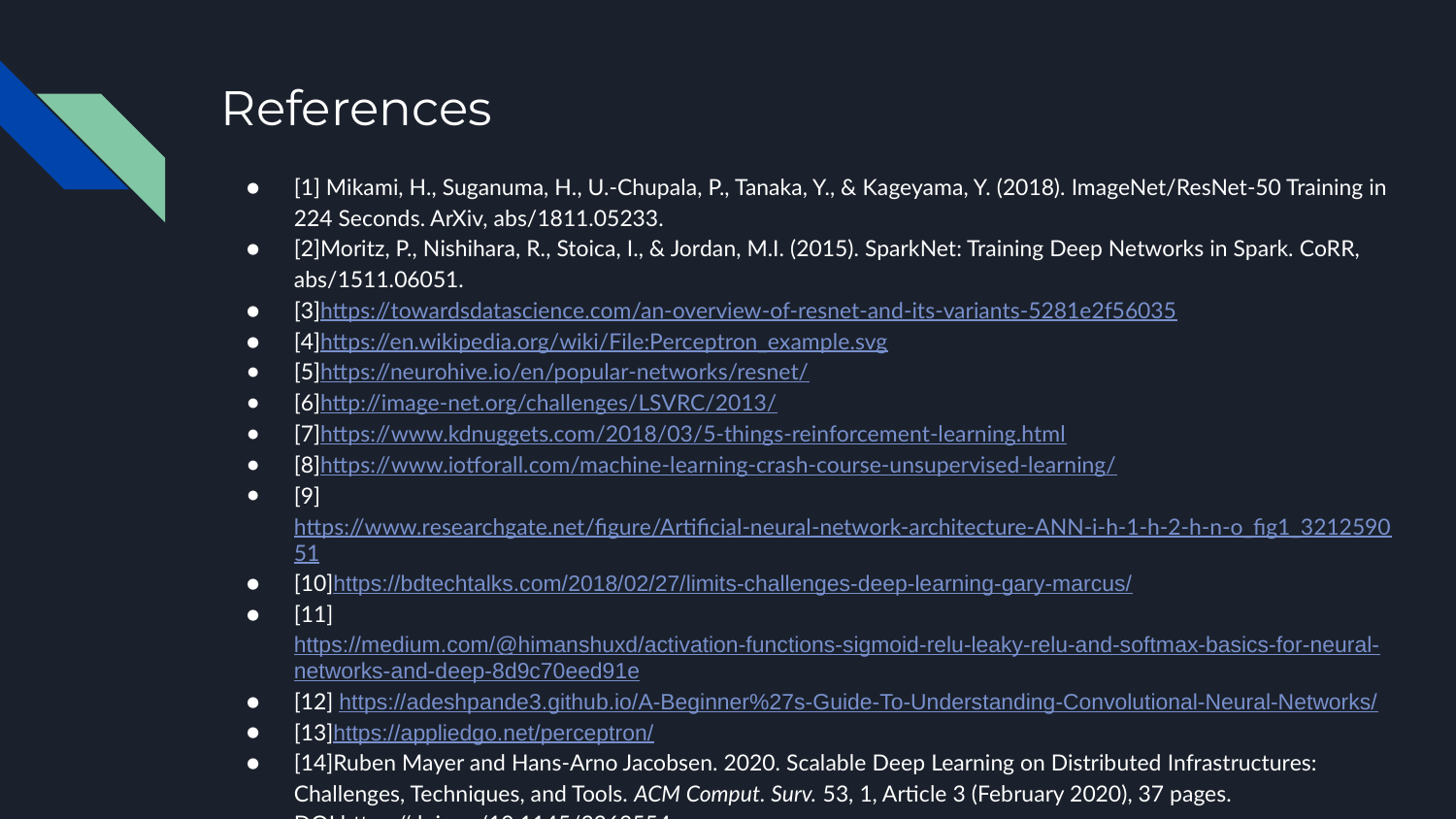

# References
[1] Mikami, H., Suganuma, H., U.-Chupala, P., Tanaka, Y., & Kageyama, Y. (2018). ImageNet/ResNet-50 Training in 224 Seconds. ArXiv, abs/1811.05233.
[2]Moritz, P., Nishihara, R., Stoica, I., & Jordan, M.I. (2015). SparkNet: Training Deep Networks in Spark. CoRR, abs/1511.06051.
[3]https://towardsdatascience.com/an-overview-of-resnet-and-its-variants-5281e2f56035
[4]https://en.wikipedia.org/wiki/File:Perceptron_example.svg
[5]https://neurohive.io/en/popular-networks/resnet/
[6]http://image-net.org/challenges/LSVRC/2013/
[7]https://www.kdnuggets.com/2018/03/5-things-reinforcement-learning.html
[8]https://www.iotforall.com/machine-learning-crash-course-unsupervised-learning/
[9]https://www.researchgate.net/figure/Artificial-neural-network-architecture-ANN-i-h-1-h-2-h-n-o_fig1_321259051
[10]https://bdtechtalks.com/2018/02/27/limits-challenges-deep-learning-gary-marcus/
[11]https://medium.com/@himanshuxd/activation-functions-sigmoid-relu-leaky-relu-and-softmax-basics-for-neural-networks-and-deep-8d9c70eed91e
[12] https://adeshpande3.github.io/A-Beginner%27s-Guide-To-Understanding-Convolutional-Neural-Networks/
[13]https://appliedgo.net/perceptron/
[14]Ruben Mayer and Hans-Arno Jacobsen. 2020. Scalable Deep Learning on Distributed Infrastructures: Challenges, Techniques, and Tools. ACM Comput. Surv. 53, 1, Article 3 (February 2020), 37 pages. DOI:https://doi.org/10.1145/3363554